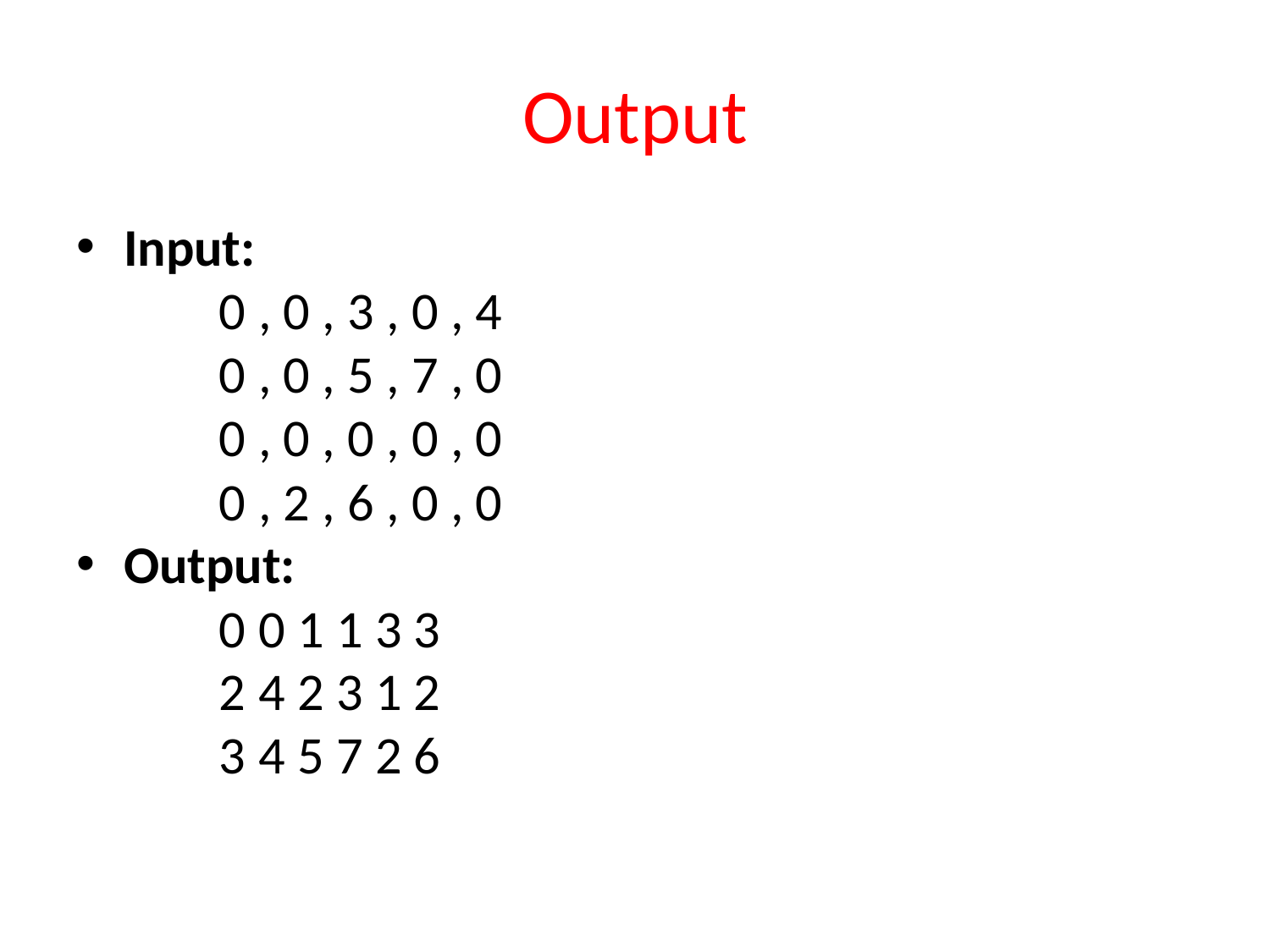

# Output
Input:
0 , 0 , 3 , 0 , 4
0 , 0 , 5 , 7 , 0
0 , 0 , 0 , 0 , 0
0 , 2 , 6 , 0 , 0
Output:
0 0 1 1 3 3
2 4 2 3 1 2
3 4 5 7 2 6